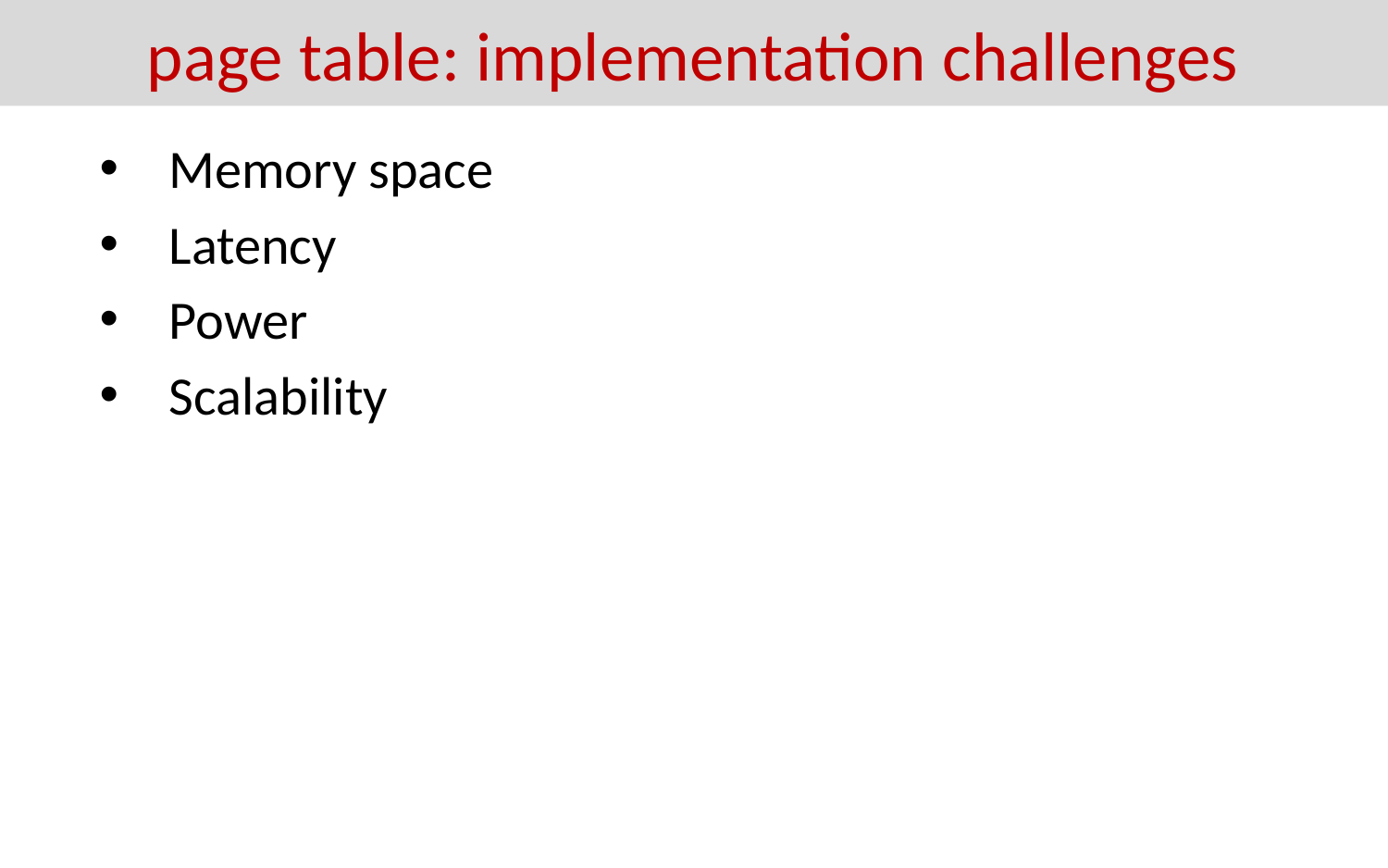

# page table: implementation challenges
Memory space
Latency
Power
Scalability